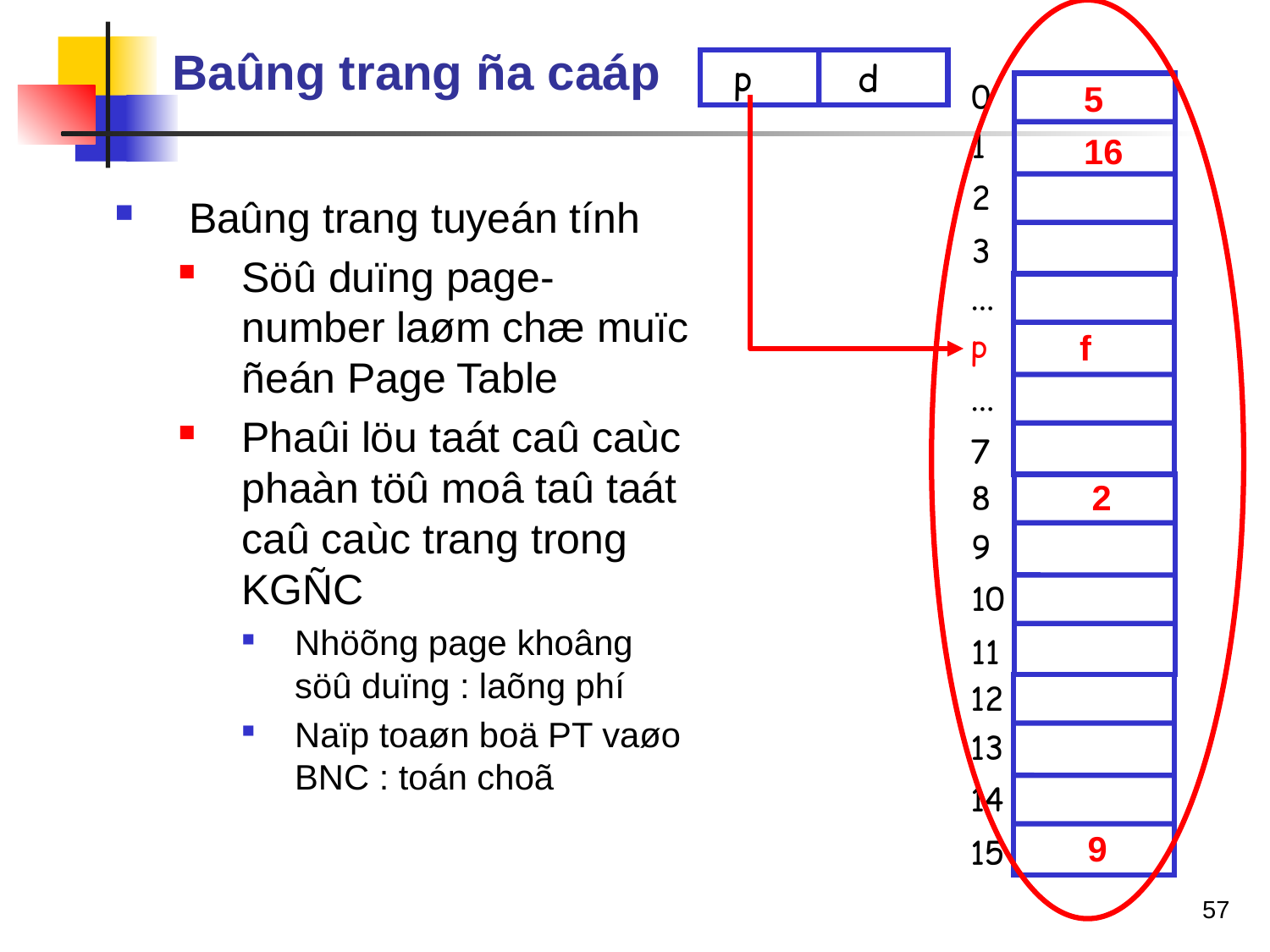

# Baûng trang ña caáp
  p          d

5
0

1

2

3
16
...

p

...

7
f
2
8

9

10

11
12

13

14

15
9

Baûng trang tuyeán tính
Söû duïng page-number laøm chæ muïc ñeán Page Table
Phaûi löu taát caû caùc phaàn töû moâ taû taát caû caùc trang trong KGÑC
Nhöõng page khoâng söû duïng : laõng phí
Naïp toaøn boä PT vaøo BNC : toán choã
57